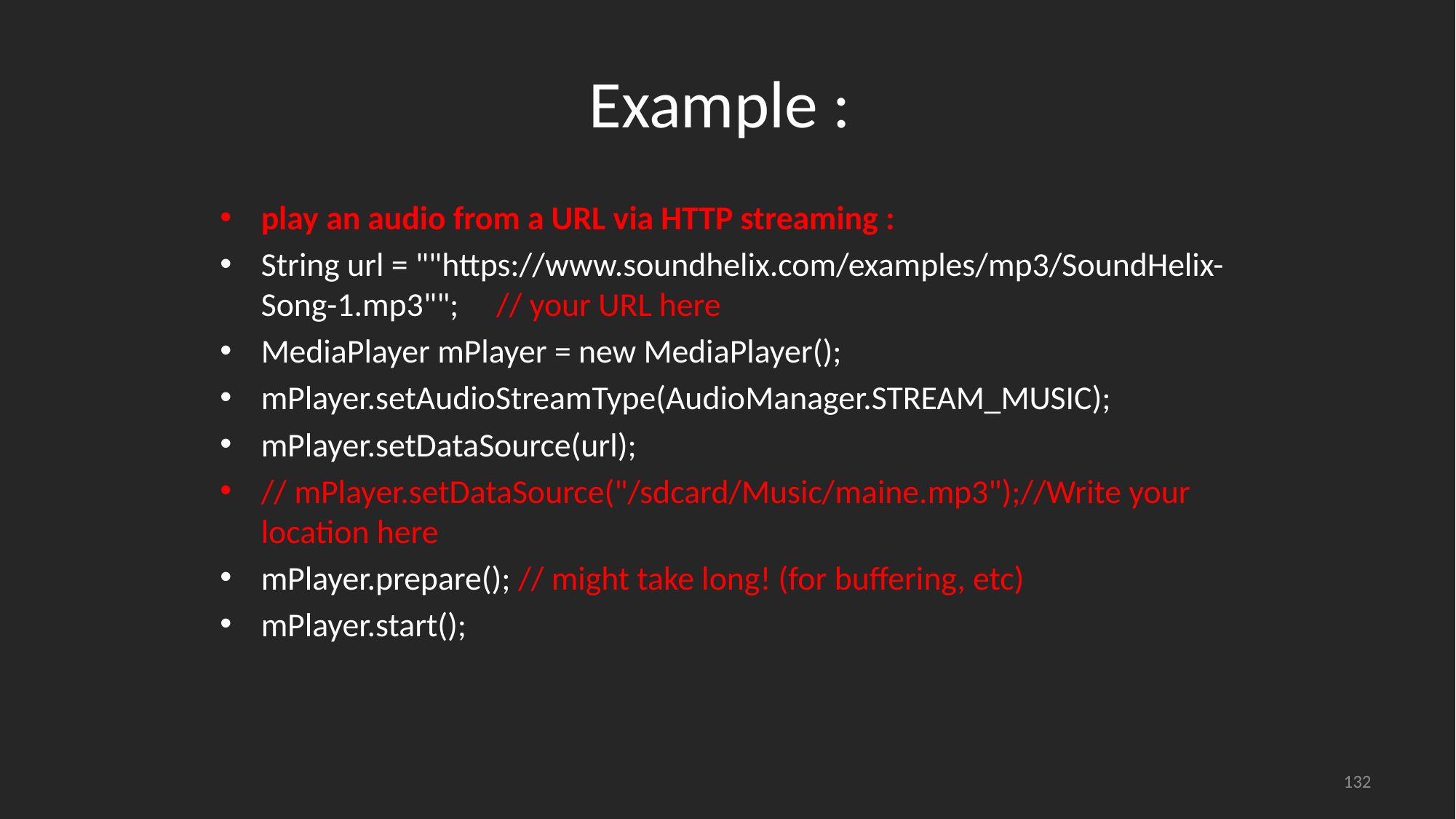

# Example :
play an audio from a URL via HTTP streaming :
String url = ""https://www.soundhelix.com/examples/mp3/SoundHelix-Song-1.mp3"";     // your URL here
MediaPlayer mPlayer = new MediaPlayer();
mPlayer.setAudioStreamType(AudioManager.STREAM_MUSIC);
mPlayer.setDataSource(url);
// mPlayer.setDataSource("/sdcard/Music/maine.mp3");//Write your location here
mPlayer.prepare(); // might take long! (for buffering, etc)
mPlayer.start();
132